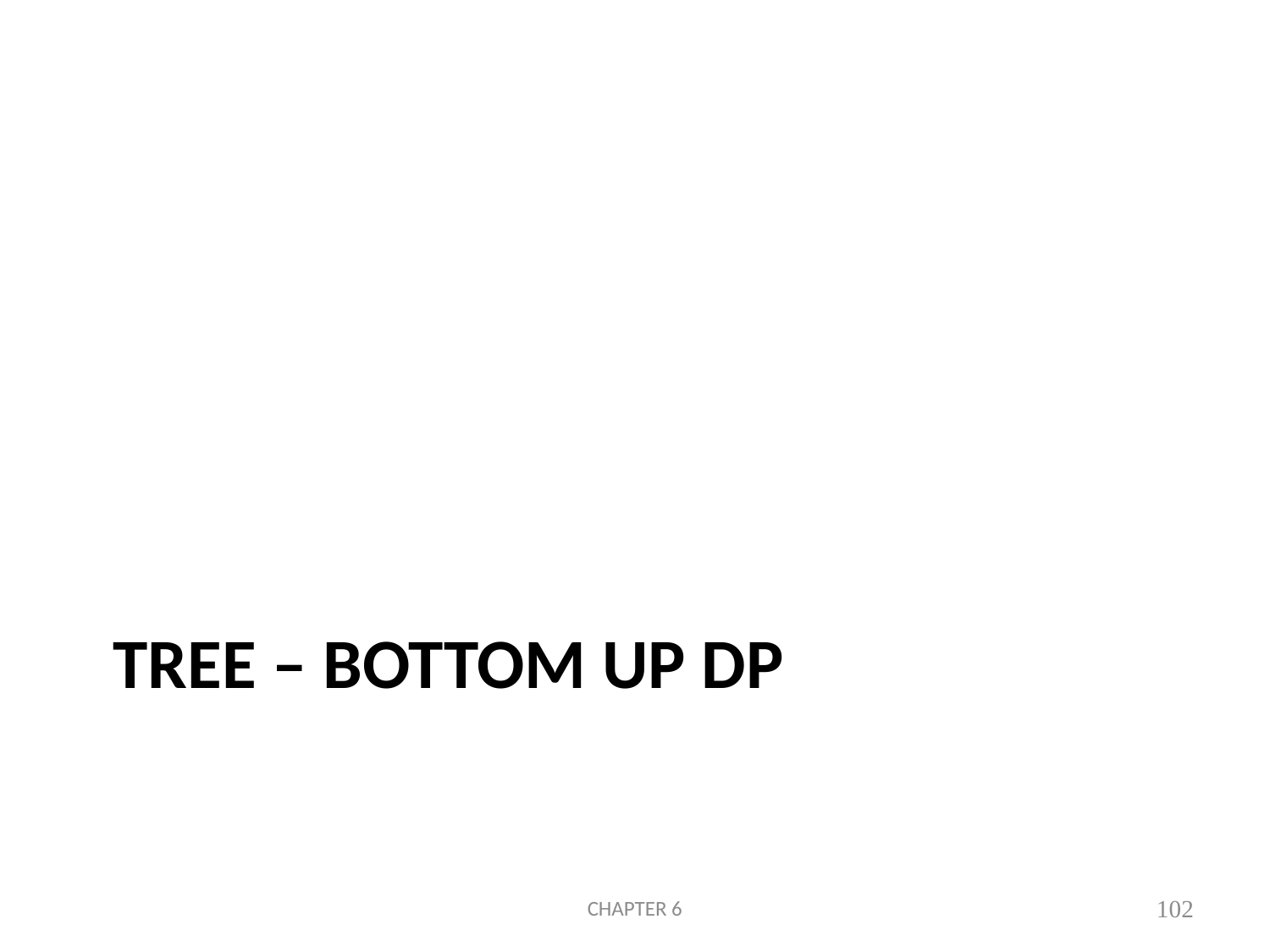

# Tree – bottom up DP
CHAPTER 6
102